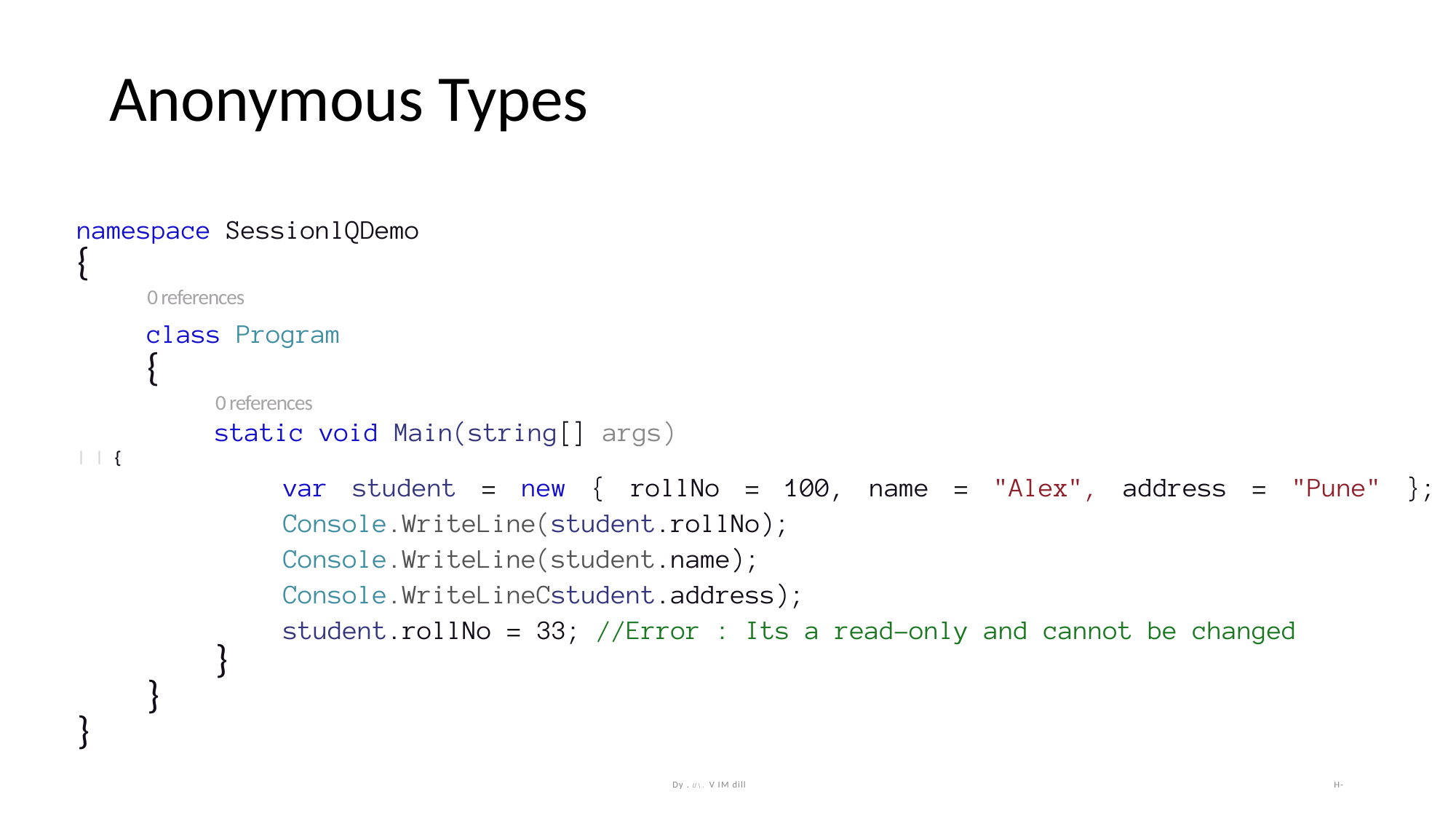

Anonymous Types
namespace SessionlQDemo
{
0 references
class Program
{
0 references
static void Main(string[] args)
| | {
var student = new { rollNo = 100, name = "Alex", address = "Pune" }; Console.WriteLine(student.rollNo);
Console.WriteLine(student.name);
Console.WriteLineCstudent.address);
student.rollNo = 33; //Error : Its a read-only and cannot be changed
}
}
}
Dy . U\. V IM dill
H-